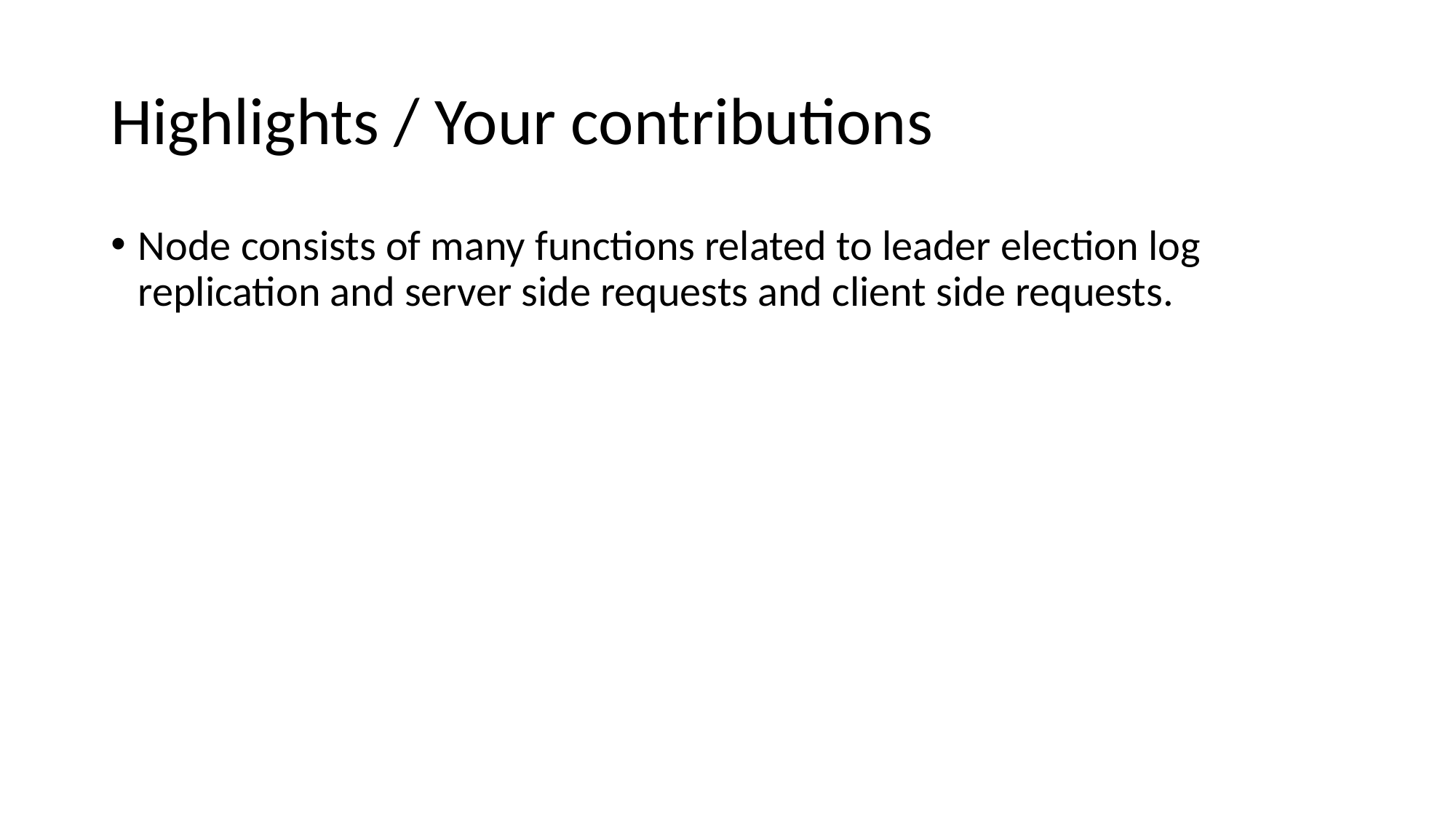

# Highlights / Your contributions
Node consists of many functions related to leader election log replication and server side requests and client side requests.